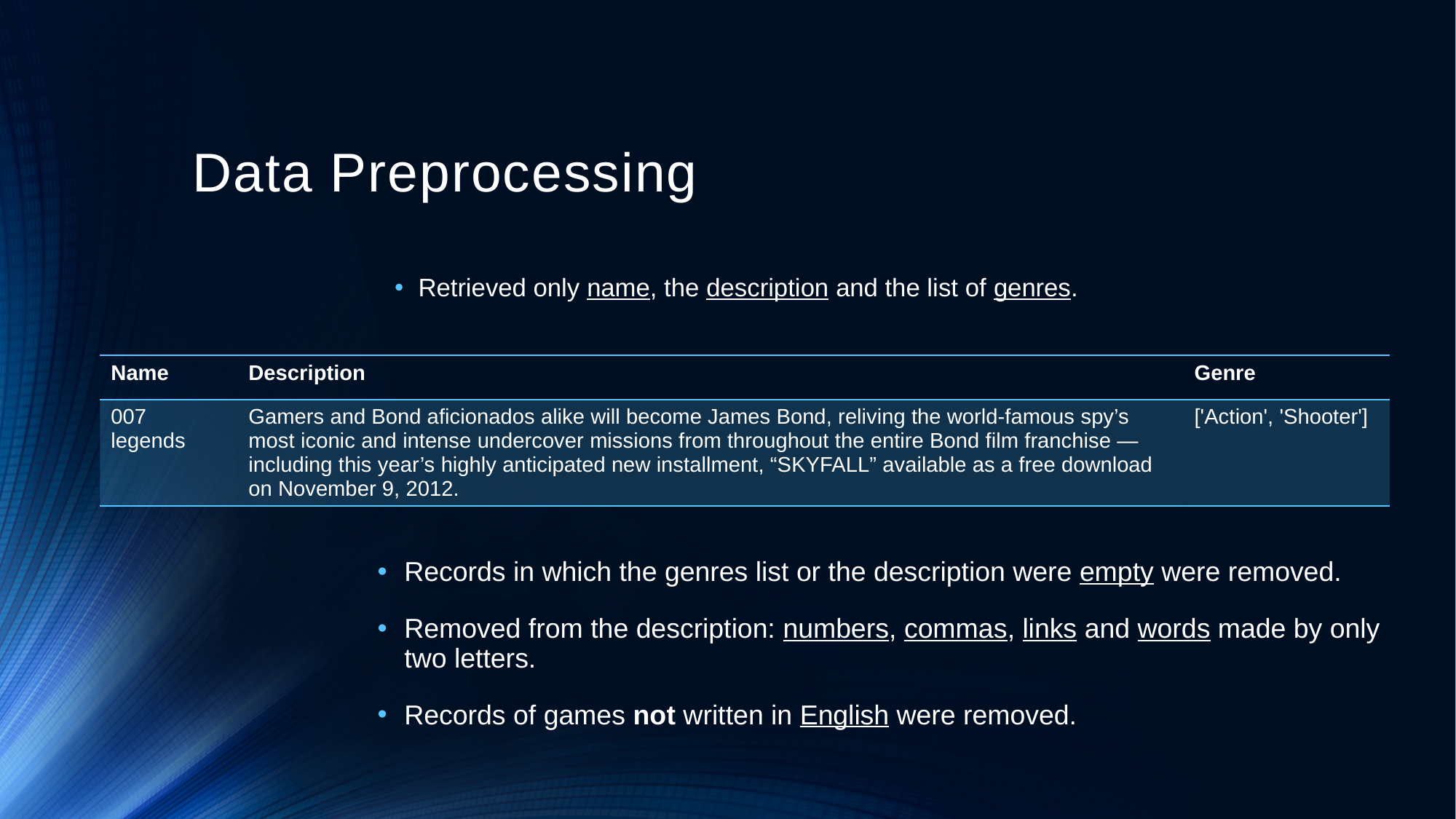

# Data Preprocessing
Retrieved only name, the description and the list of genres.
| Name | Description | Genre |
| --- | --- | --- |
| 007 legends | Gamers and Bond aficionados alike will become James Bond, reliving the world-famous spy’s most iconic and intense undercover missions from throughout the entire Bond film franchise — including this year’s highly anticipated new installment, “SKYFALL” available as a free download on November 9, 2012. | ['Action', 'Shooter'] |
Records in which the genres list or the description were empty were removed.
Removed from the description: numbers, commas, links and words made by only two letters.
Records of games not written in English were removed.